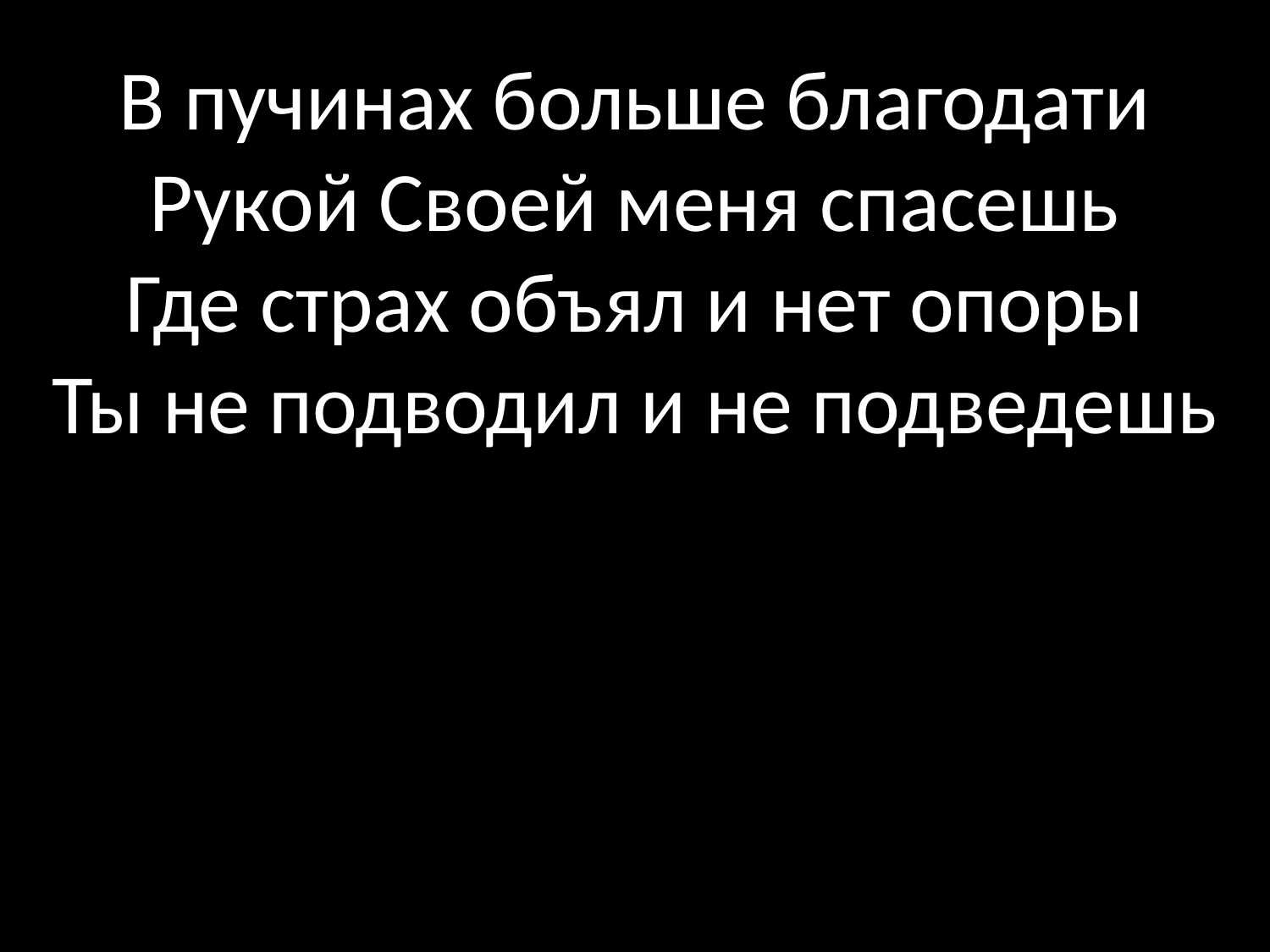

# В пучинах больше благодати Рукой Своей меня спасешь Где страх объял и нет опоры Ты не подводил и не подведешь